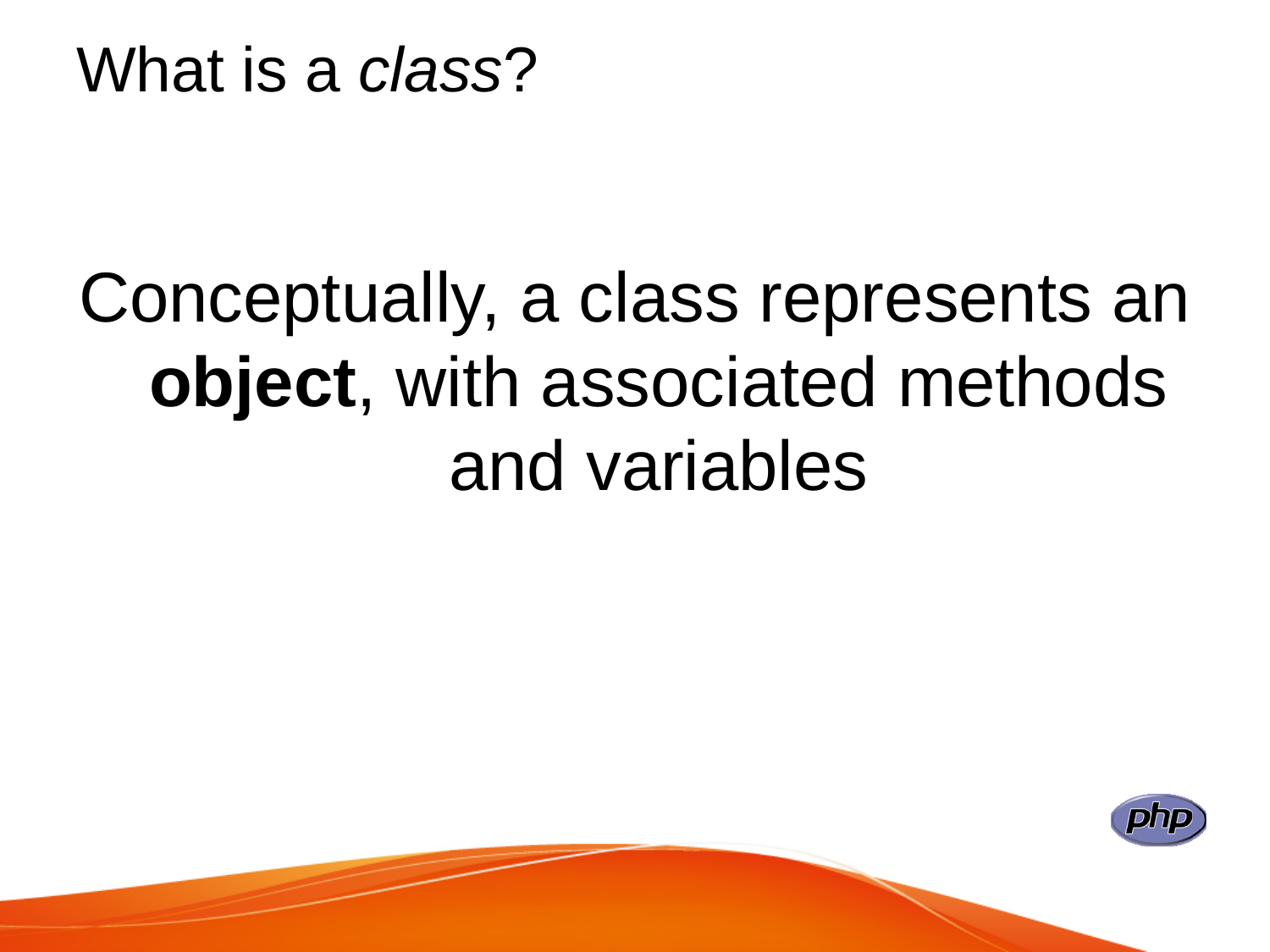

# What is a class?

Conceptually, a class represents an object, with associated methods and variables